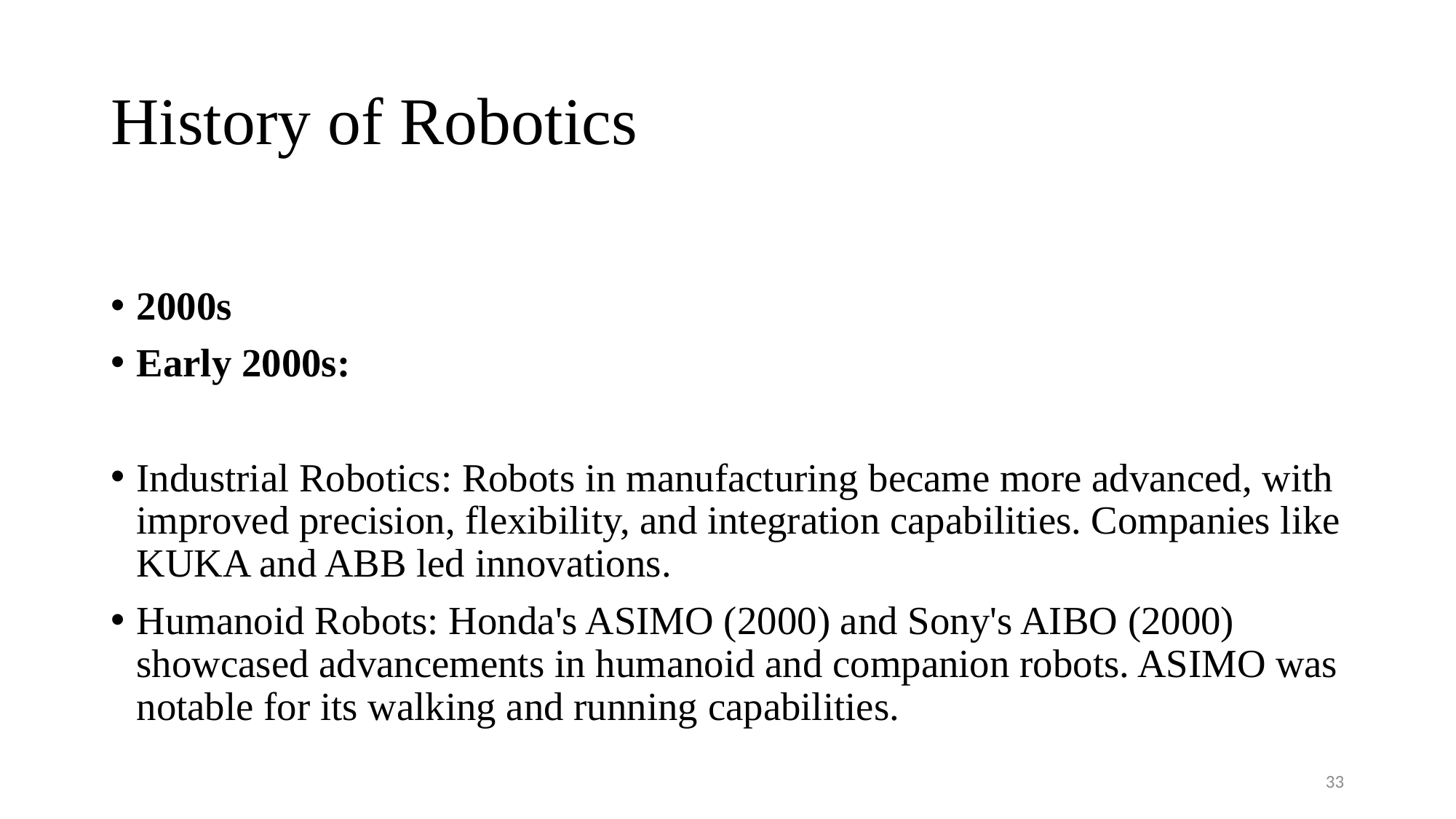

# History of Robotics

2000s
Early 2000s:

Industrial Robotics: Robots in manufacturing became more advanced, with improved precision, flexibility, and integration capabilities. Companies like KUKA and ABB led innovations.
Humanoid Robots: Honda's ASIMO (2000) and Sony's AIBO (2000) showcased advancements in humanoid and companion robots. ASIMO was notable for its walking and running capabilities.
33